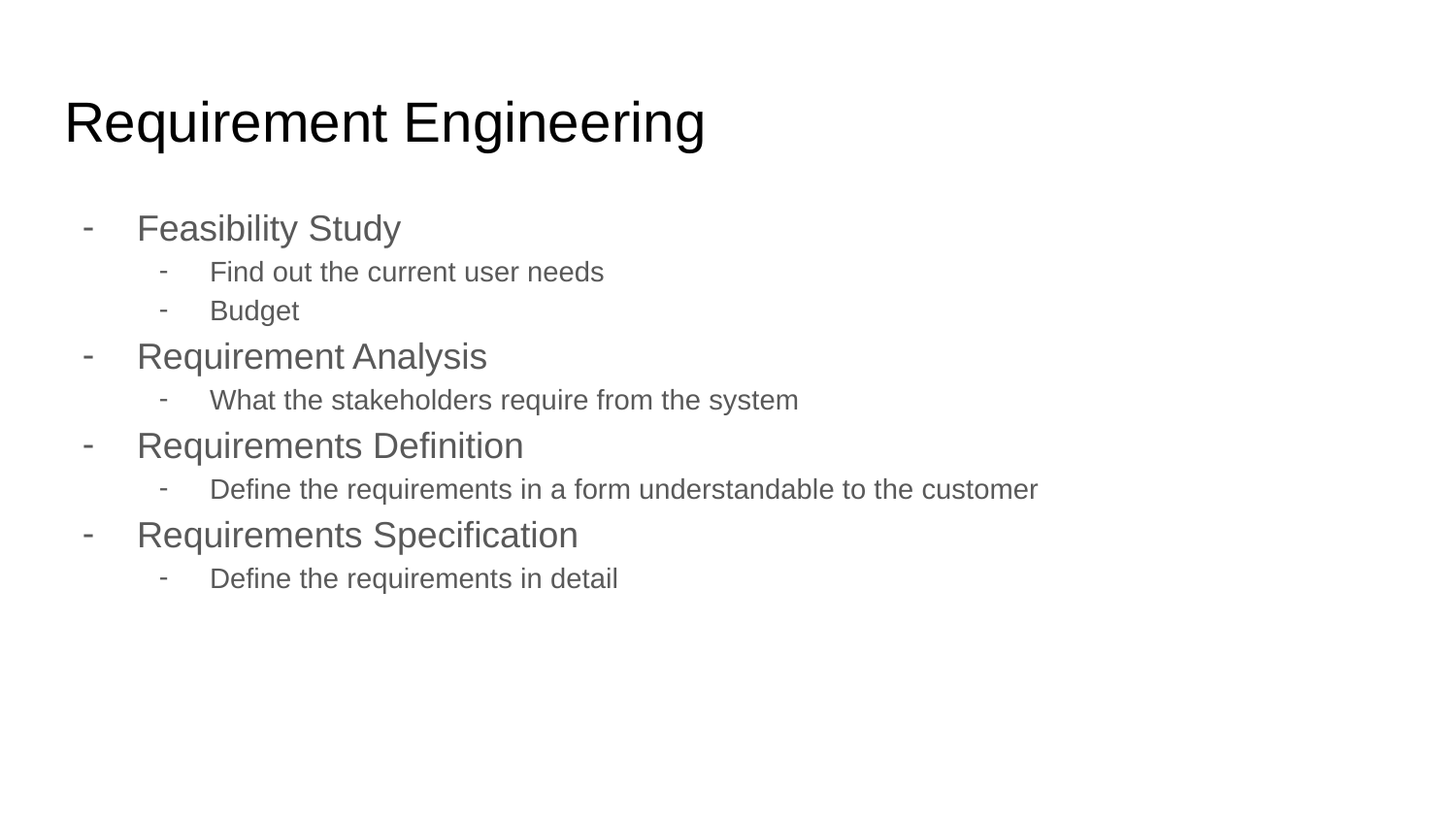

# Requirement Engineering
Feasibility Study
Find out the current user needs
Budget
Requirement Analysis
What the stakeholders require from the system
Requirements Definition
Define the requirements in a form understandable to the customer
Requirements Specification
Define the requirements in detail